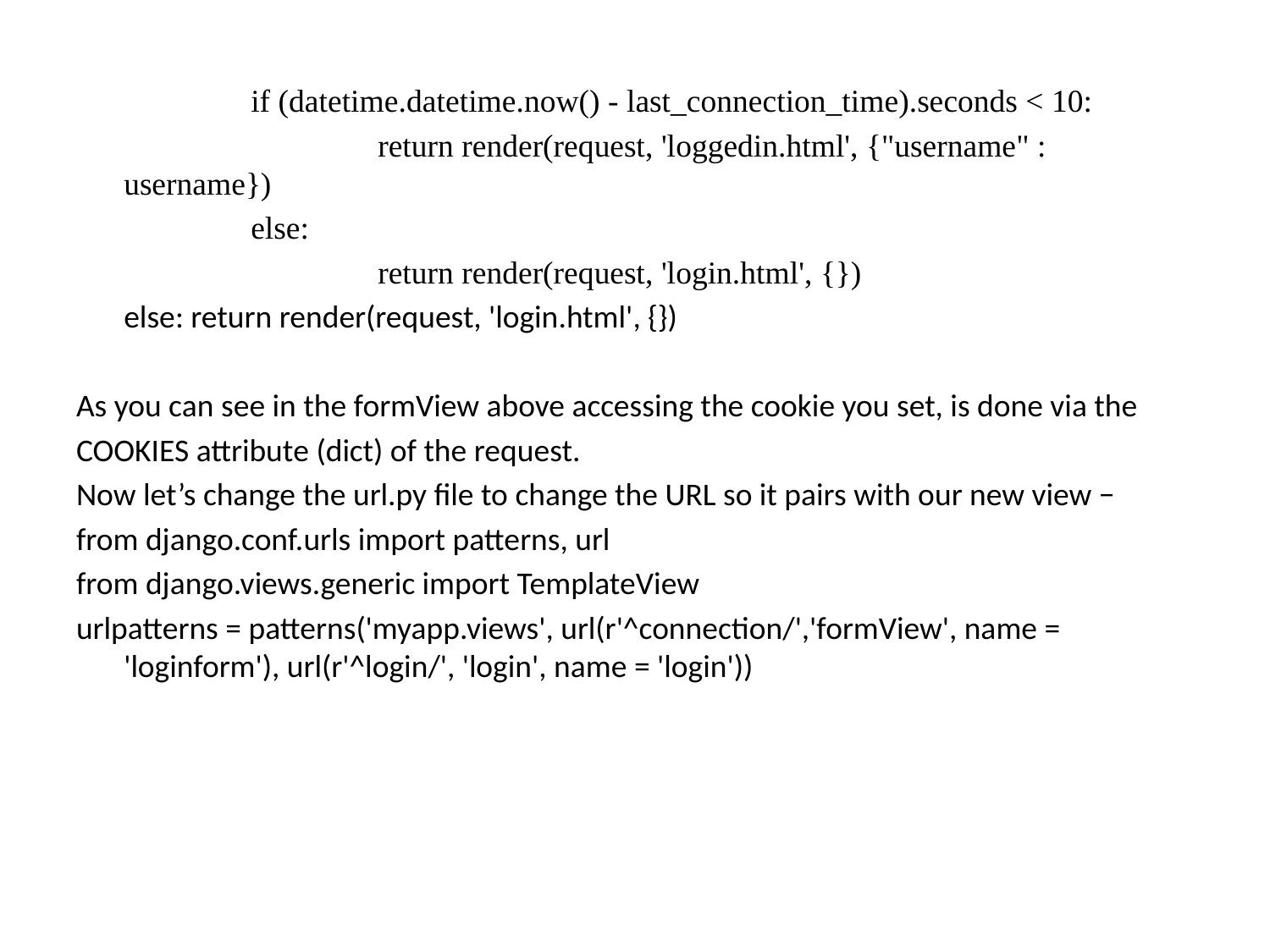

if (datetime.datetime.now() - last_connection_time).seconds < 10:
			return render(request, 'loggedin.html', {"username" : username})
		else:
			return render(request, 'login.html', {})
	else: return render(request, 'login.html', {})

As you can see in the formView above accessing the cookie you set, is done via the
COOKIES attribute (dict) of the request.
Now let’s change the url.py file to change the URL so it pairs with our new view −
from django.conf.urls import patterns, url
from django.views.generic import TemplateView
urlpatterns = patterns('myapp.views', url(r'^connection/','formView', name = 'loginform'), url(r'^login/', 'login', name = 'login'))